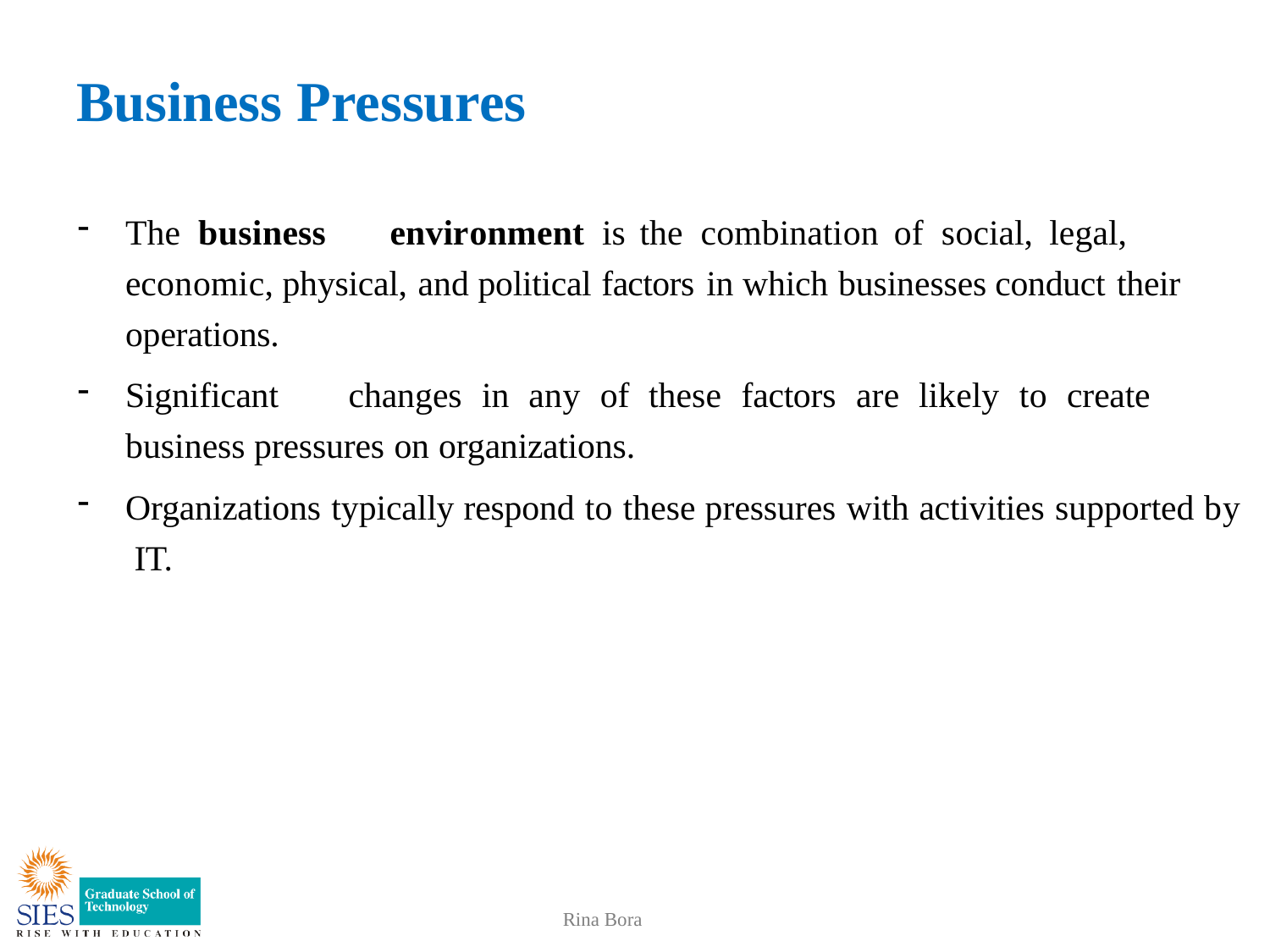

# Business Pressures
The  business	environment  is	the	combination	of  social,	legal,	economic, physical, and political factors in which businesses conduct their operations.
Significant	changes	in	any	of	these	factors	are	likely	to	create	business pressures on organizations.
Organizations typically respond to these pressures with activities supported by  IT.